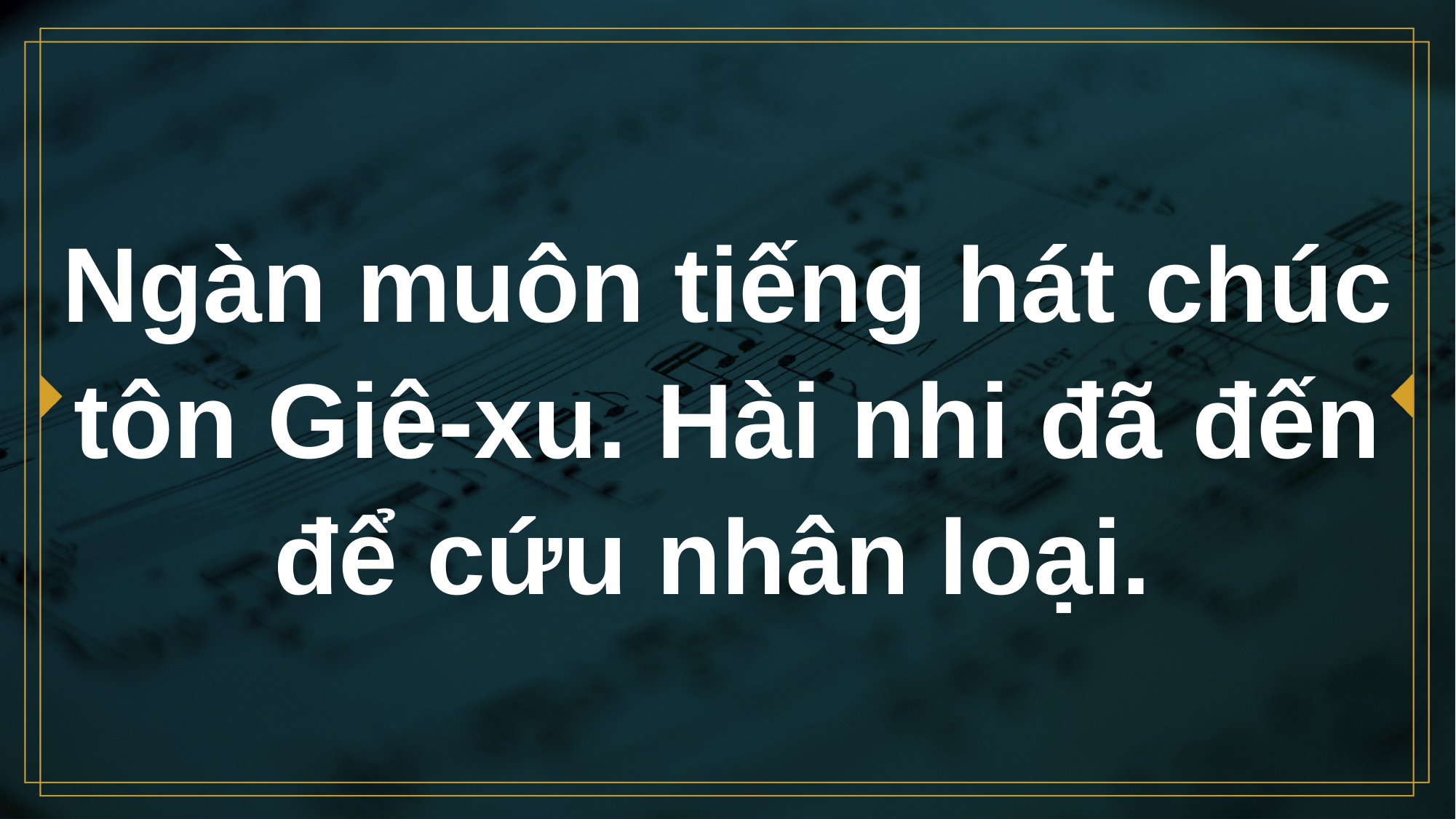

# Ngàn muôn tiếng hát chúc tôn Giê-xu. Hài nhi đã đến để cứu nhân loại.